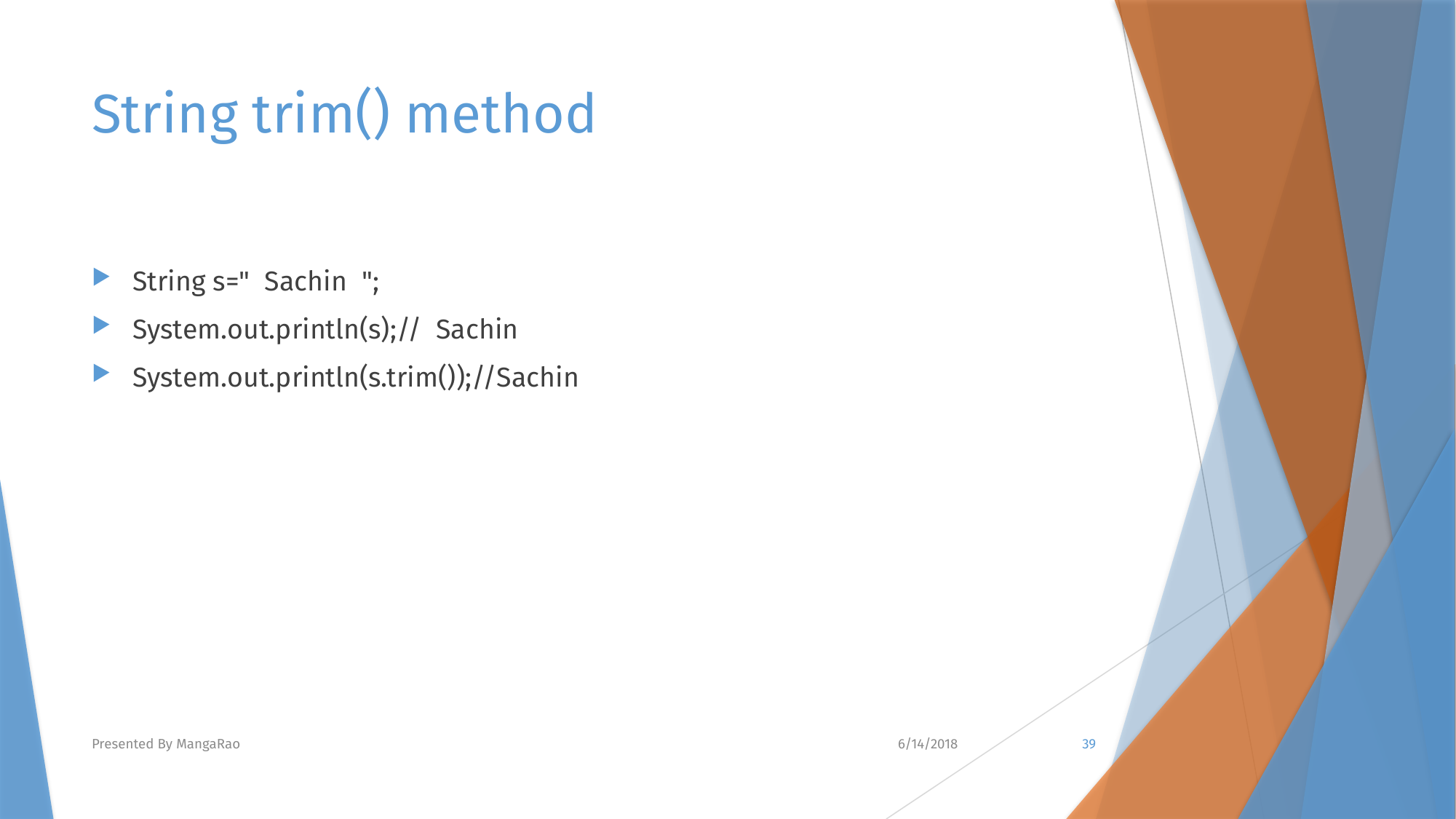

# String trim() method
String s="  Sachin  ";
System.out.println(s);//  Sachin
System.out.println(s.trim());//Sachin

Presented By MangaRao
6/14/2018
39